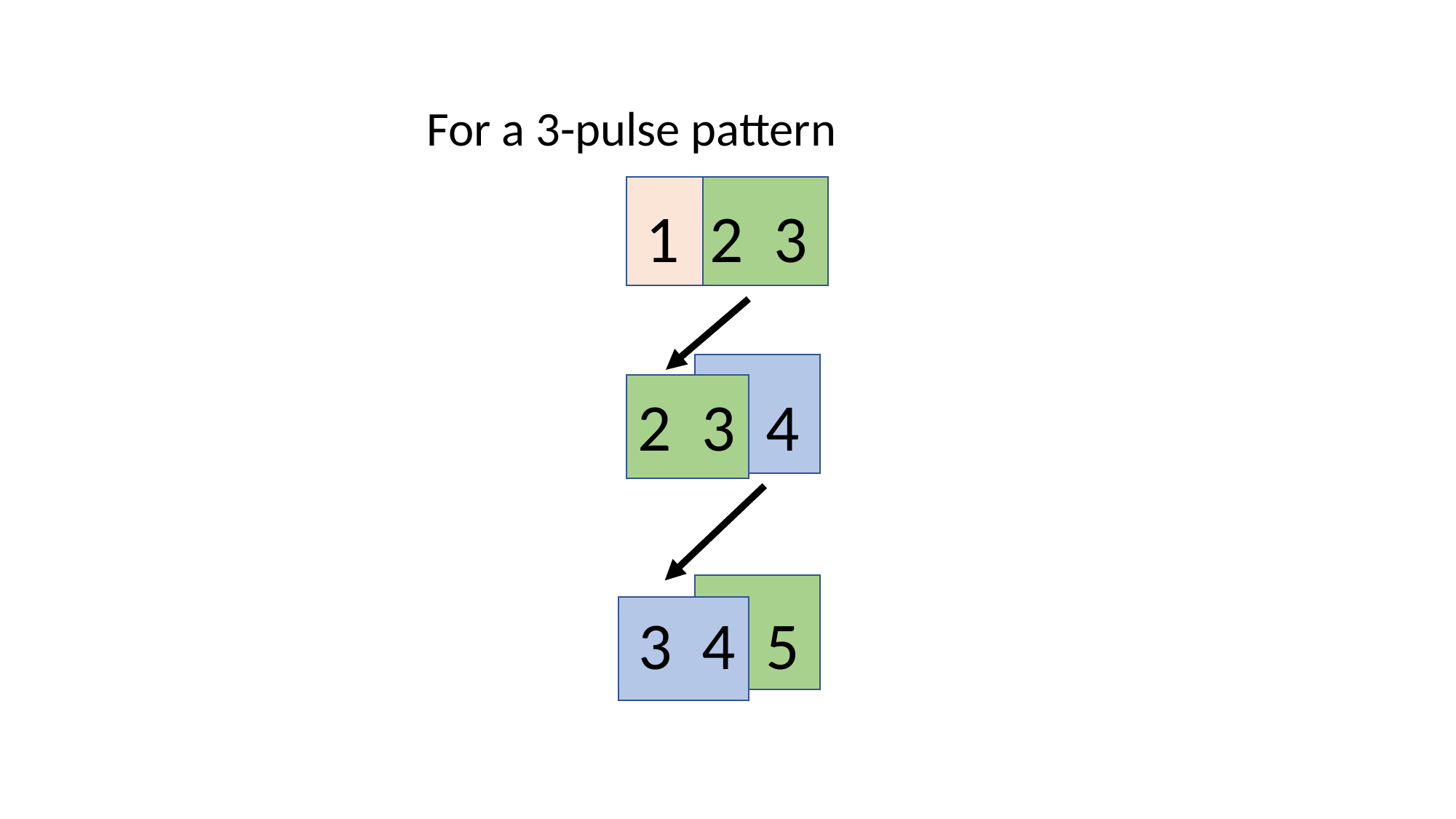

For a 3-pulse pattern

1  2  3

2  3  4

3  4  5